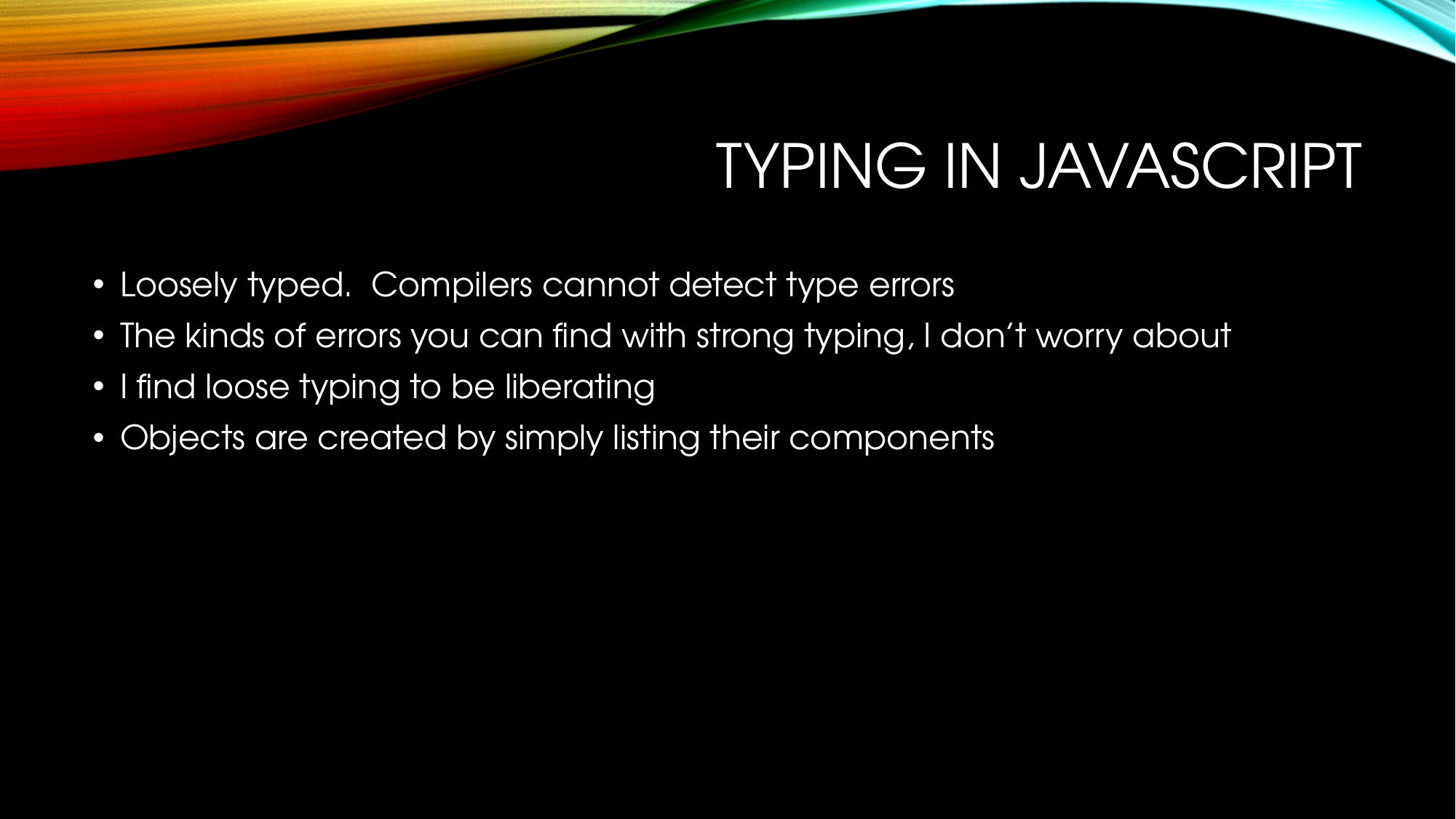

# Typing in JavaScript
Loosely typed.  Compilers cannot detect type errors
The kinds of errors you can find with strong typing, I don’t worry about
I find loose typing to be liberating
Objects are created by simply listing their components